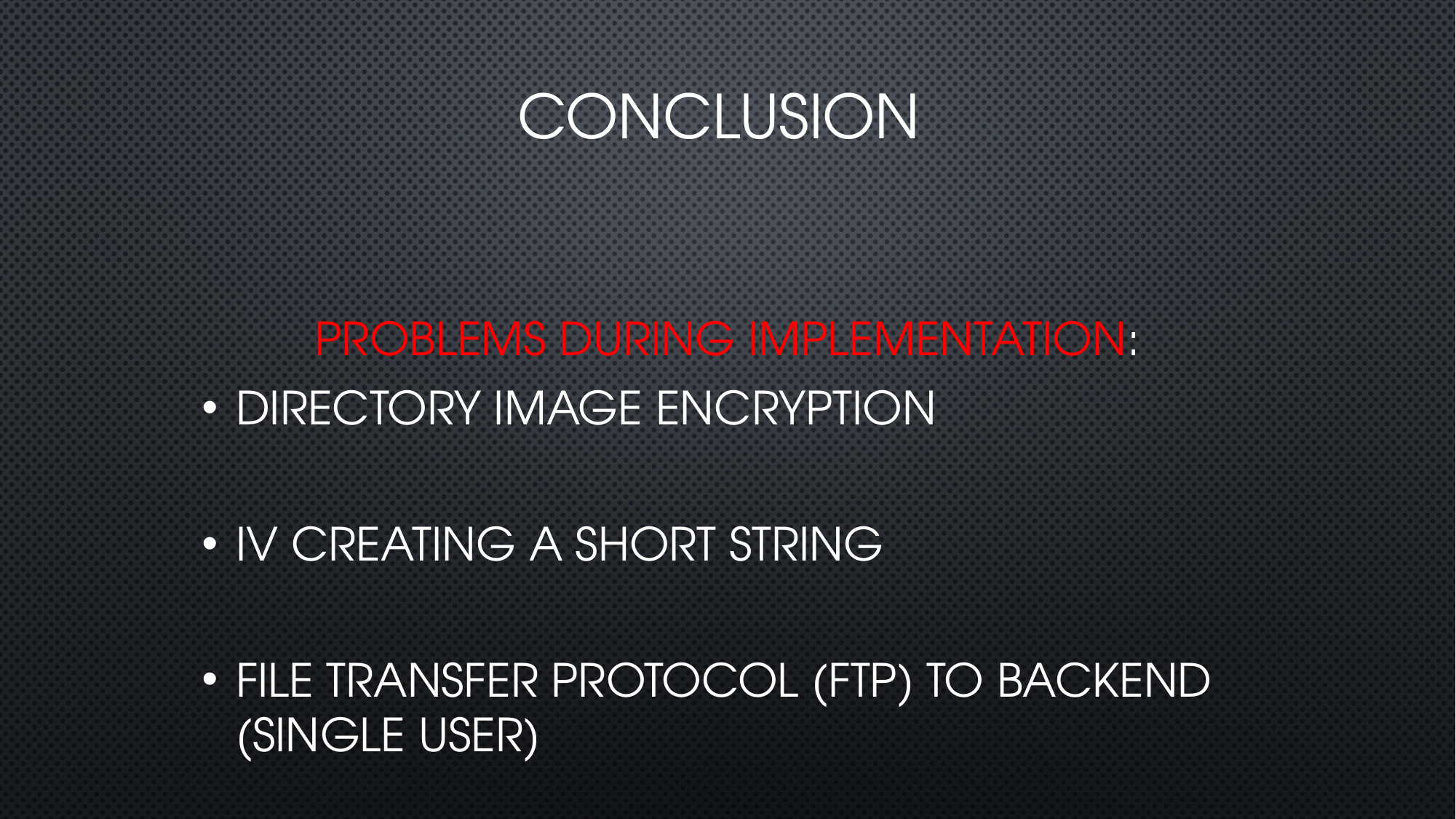

# Conclusion

Problems during Implementation:
Directory image encryption

IV creating a short string

File Transfer Protocol (ftp) to backend (Single User)